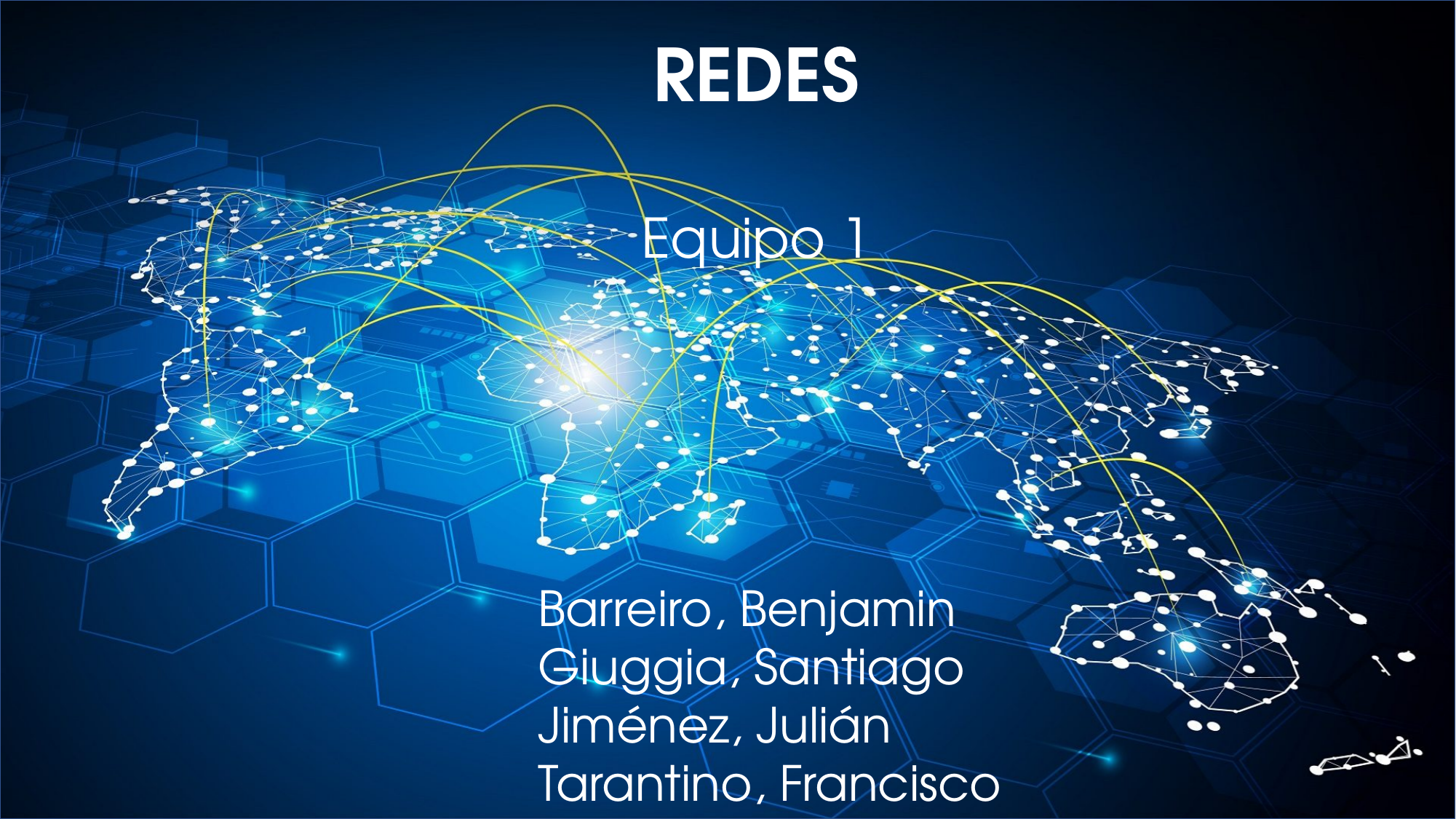

REDES

Equipo 1
Barreiro, Benjamin
Giuggia, Santiago
Jiménez, Julián
Tarantino, Francisco